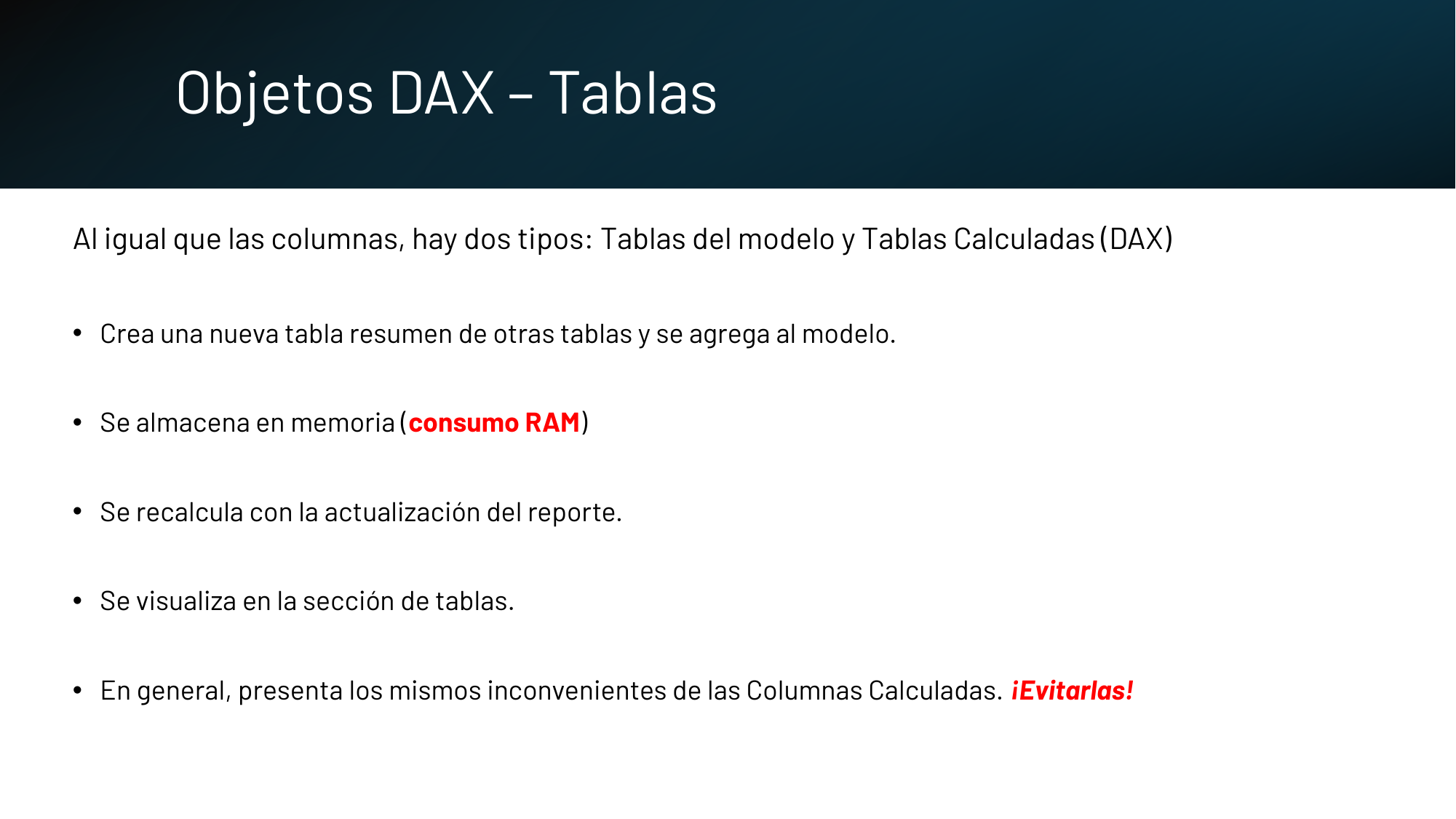

# Objetos DAX – Tablas
Al igual que las columnas, hay dos tipos: Tablas del modelo y Tablas Calculadas (DAX)

Crea una nueva tabla resumen de otras tablas y se agrega al modelo.

Se almacena en memoria (consumo RAM)

Se recalcula con la actualización del reporte.

Se visualiza en la sección de tablas.

En general, presenta los mismos inconvenientes de las Columnas Calculadas. ¡Evitarlas!